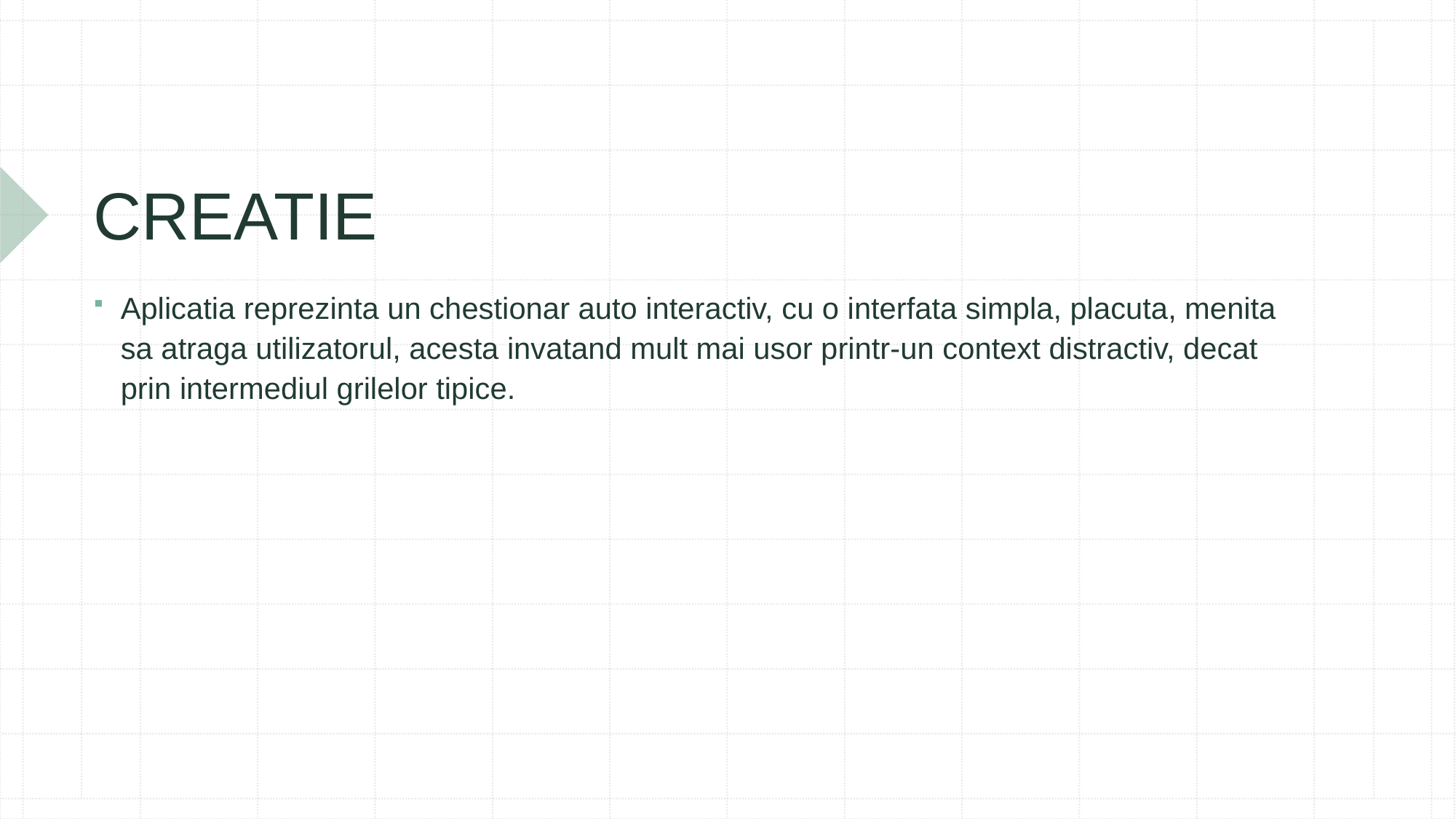

# CREATIE
Aplicatia reprezinta un chestionar auto interactiv, cu o interfata simpla, placuta, menita sa atraga utilizatorul, acesta invatand mult mai usor printr-un context distractiv, decat prin intermediul grilelor tipice.